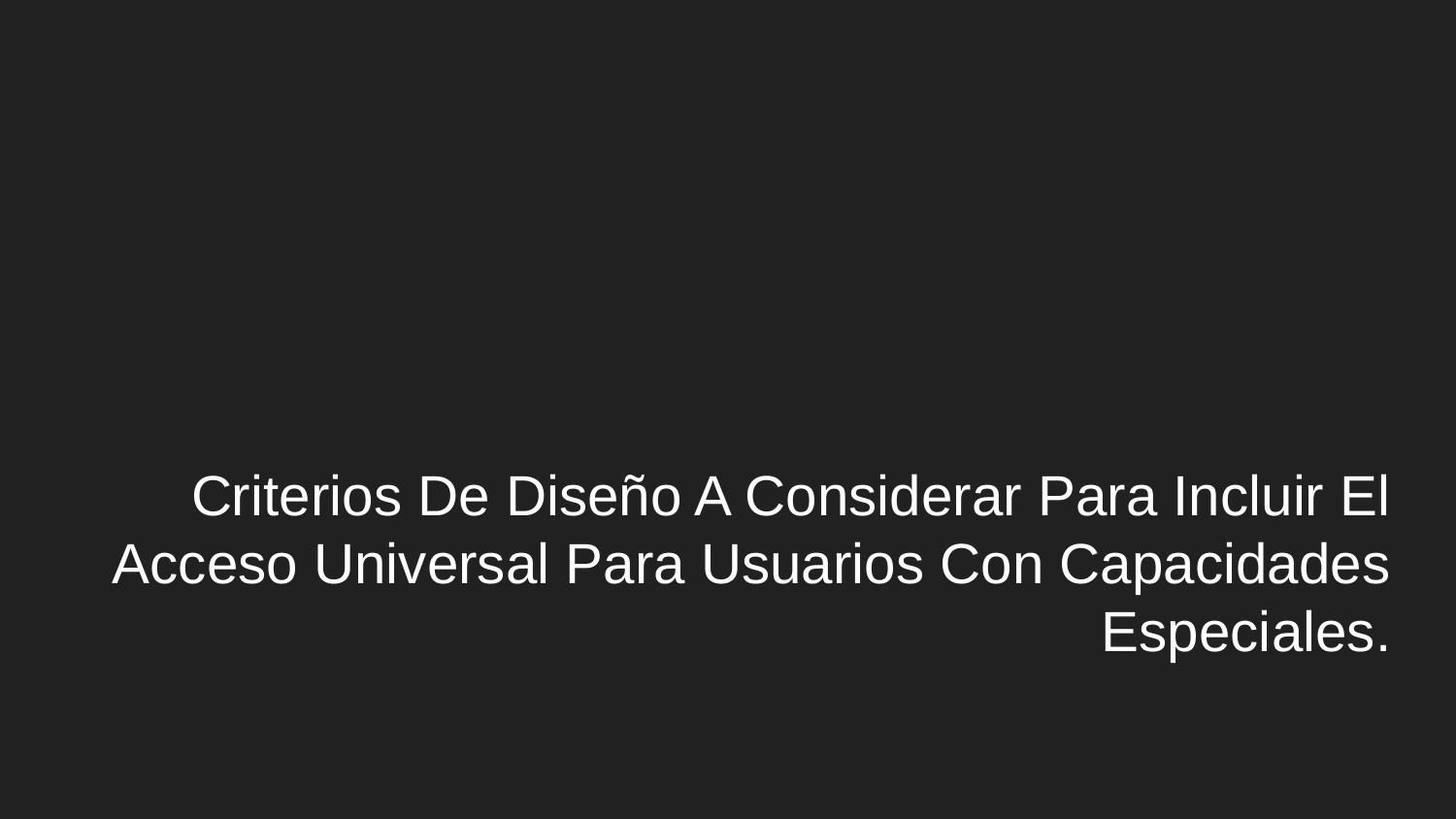

# Criterios De Diseño A Considerar Para Incluir El Acceso Universal Para Usuarios Con Capacidades Especiales.